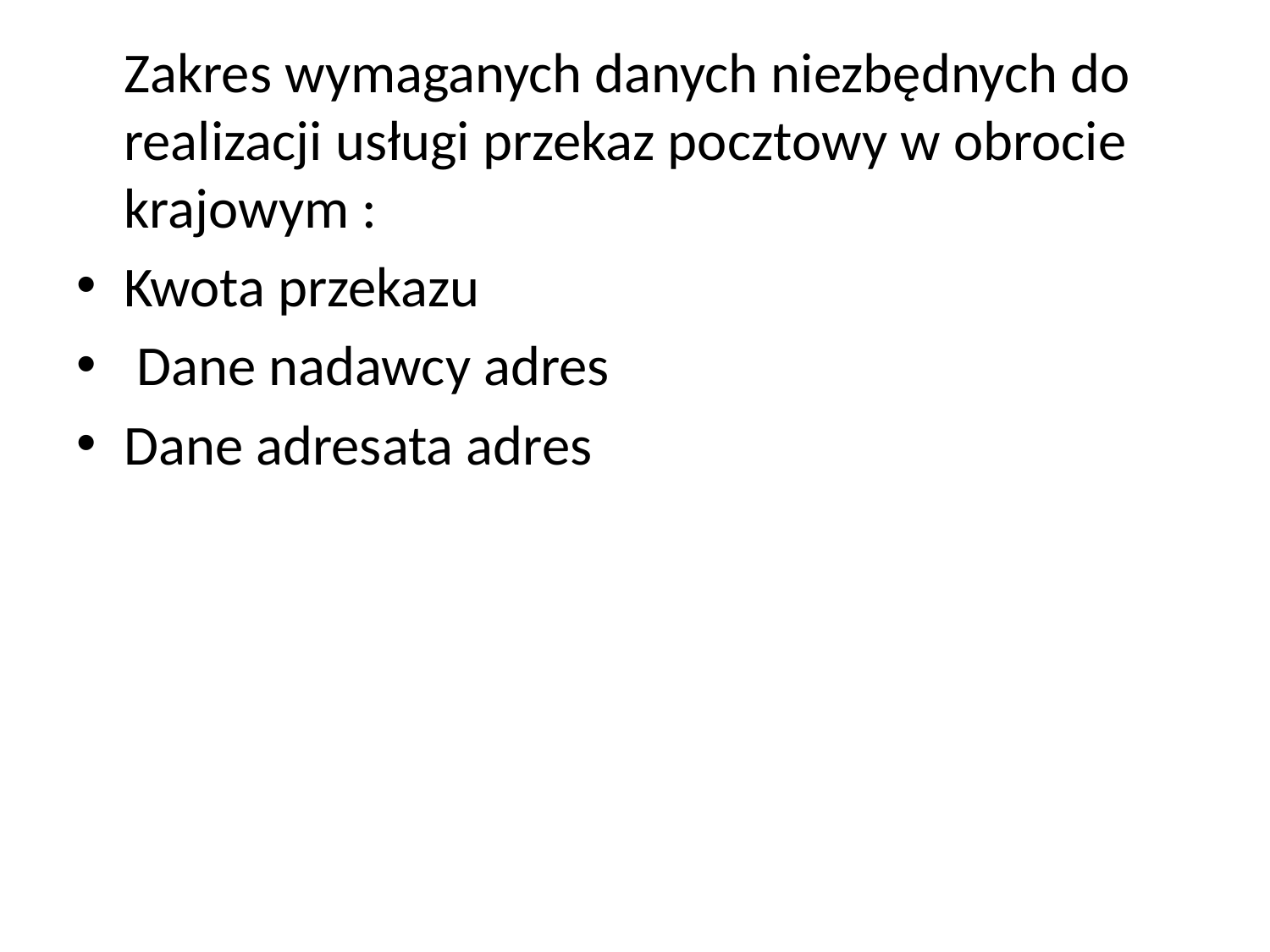

Zakres wymaganych danych niezbędnych do realizacji usługi przekaz pocztowy w obrocie krajowym :
Kwota przekazu
 Dane nadawcy adres
Dane adresata adres